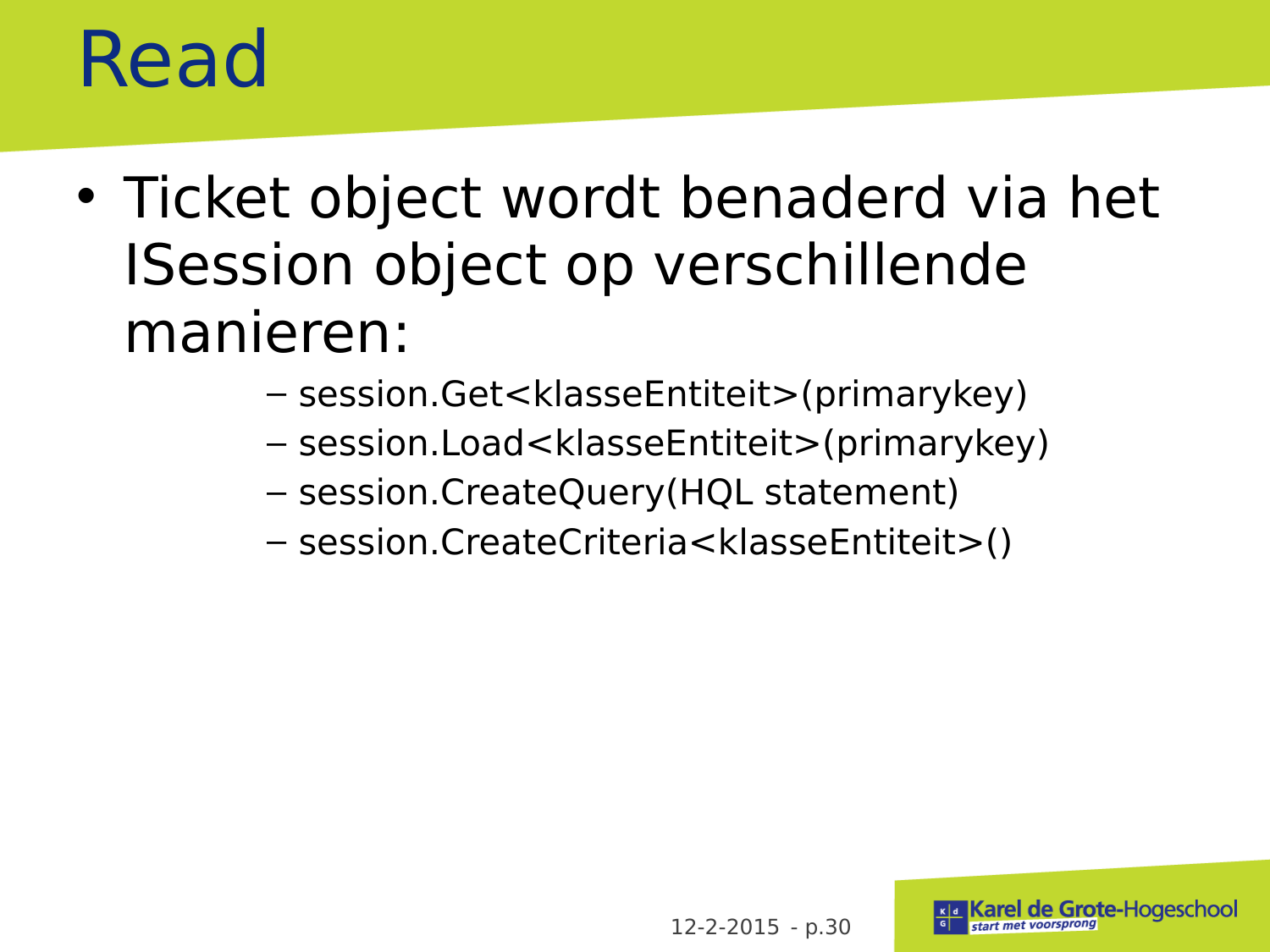

# Read
Ticket object wordt benaderd via het ISession object op verschillende manieren:
session.Get<klasseEntiteit>(primarykey)
session.Load<klasseEntiteit>(primarykey)
session.CreateQuery(HQL statement)
session.CreateCriteria<klasseEntiteit>()

12-2-2015
- p.30